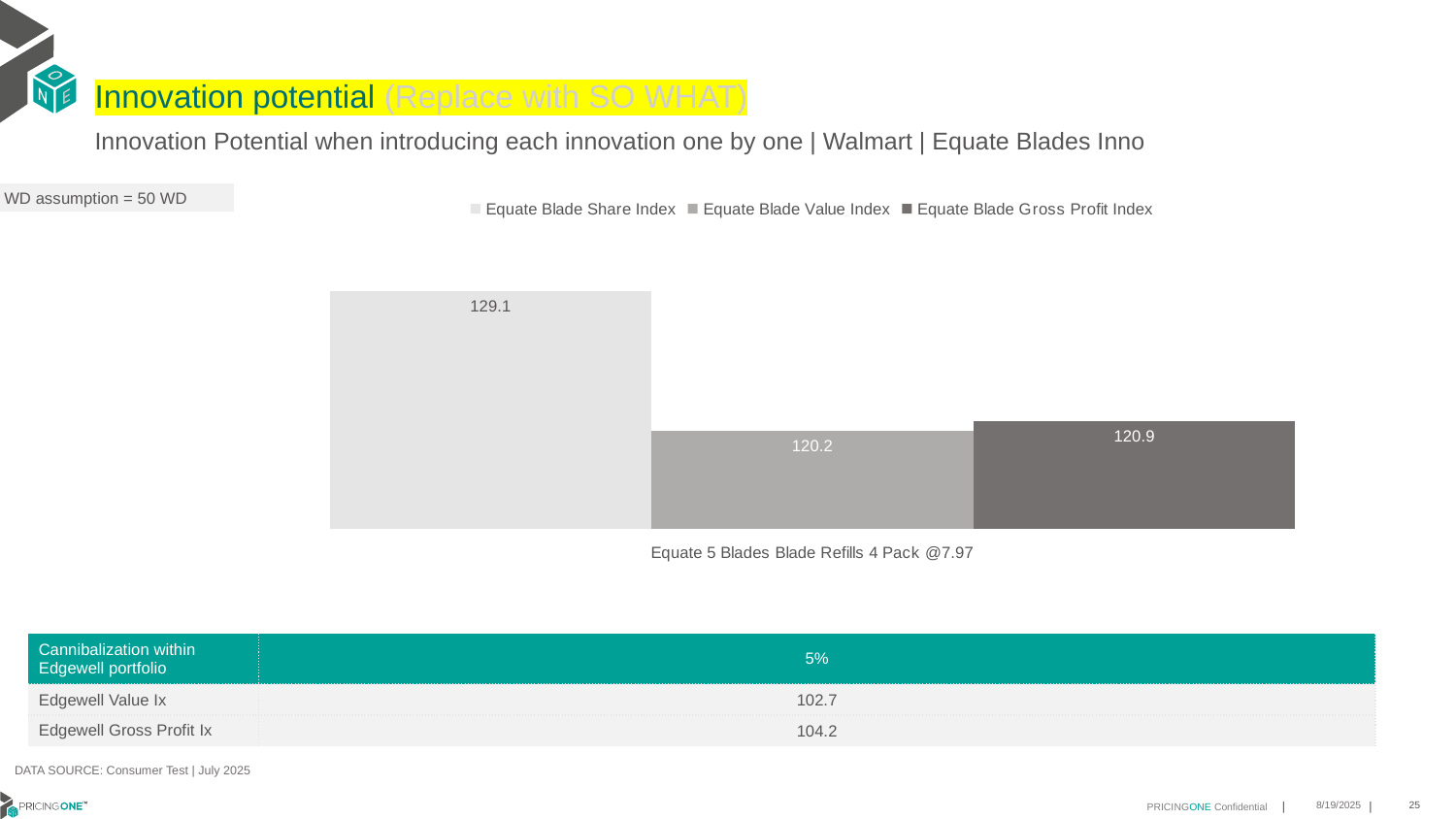

# Innovation potential (Replace with SO WHAT)
Innovation Potential when introducing each innovation one by one | Walmart | Equate Blades Inno
WD assumption = 50 WD

### Chart

| Category | Equate Blade Share Index | Equate Blade Value Index | Equate Blade Gross Profit Index |
|---|---|---|---|
| Equate 5 Blades Blade Refills 4 Pack @7.97 | 129.06633019977497 | 120.19821420434842 | 120.85317600643852 |
| Cannibalization within Edgewell portfolio | 5% |
| --- | --- |
| Edgewell Value Ix | 102.7 |
| Edgewell Gross Profit Ix | 104.2 |
DATA SOURCE: Consumer Test | July 2025

8/19/2025
25